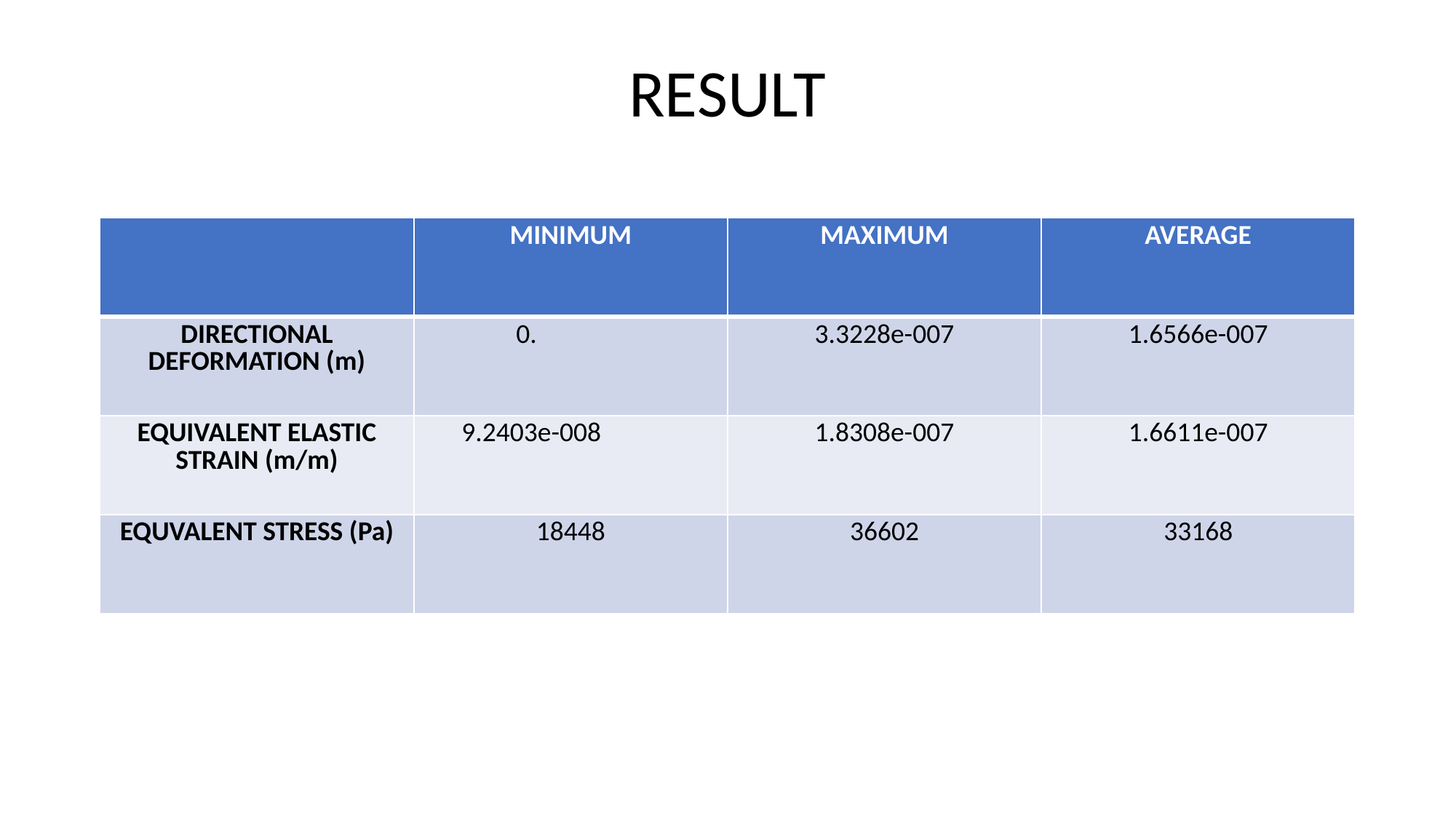

# RESULT
|  | MINIMUM | MAXIMUM | AVERAGE |
| --- | --- | --- | --- |
| DIRECTIONAL DEFORMATION (m) | 0. | 3.3228e-007 | 1.6566e-007 |
| EQUIVALENT ELASTIC STRAIN (m/m) | 9.2403e-008 | 1.8308e-007 | 1.6611e-007 |
| EQUVALENT STRESS (Pa) | 18448 | 36602 | 33168 |